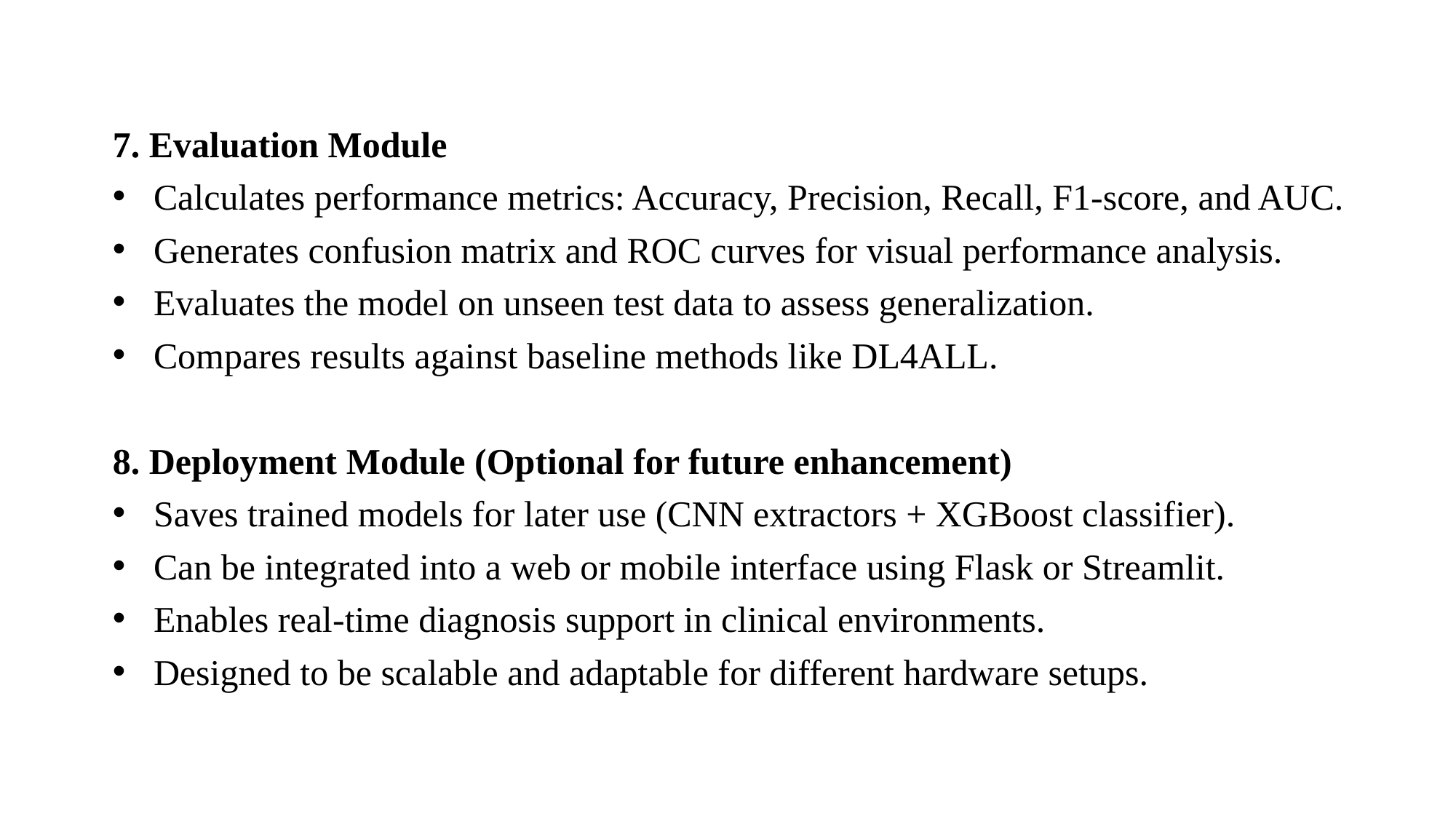

7. Evaluation Module
Calculates performance metrics: Accuracy, Precision, Recall, F1-score, and AUC.
Generates confusion matrix and ROC curves for visual performance analysis.
Evaluates the model on unseen test data to assess generalization.
Compares results against baseline methods like DL4ALL.

8. Deployment Module (Optional for future enhancement)
Saves trained models for later use (CNN extractors + XGBoost classifier).
Can be integrated into a web or mobile interface using Flask or Streamlit.
Enables real-time diagnosis support in clinical environments.
Designed to be scalable and adaptable for different hardware setups.